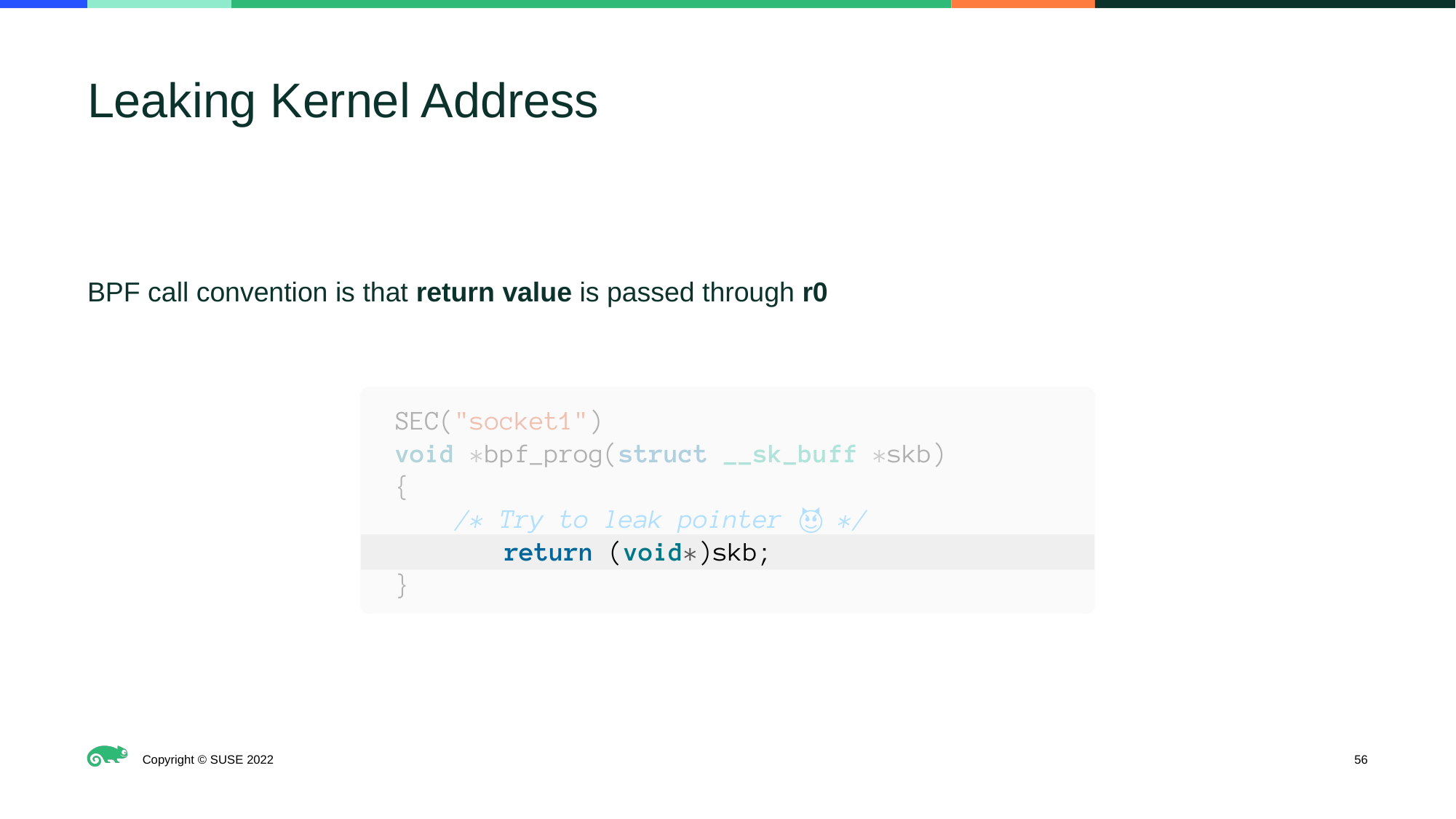

# Leaking Kernel Address

BPF call convention is that return value is passed through r0

SEC("socket1")
void *bpf_prog(struct __sk_buff *skb)
{
    /* Try to leak pointer 😈 */
	return (void*)skb;
}

56